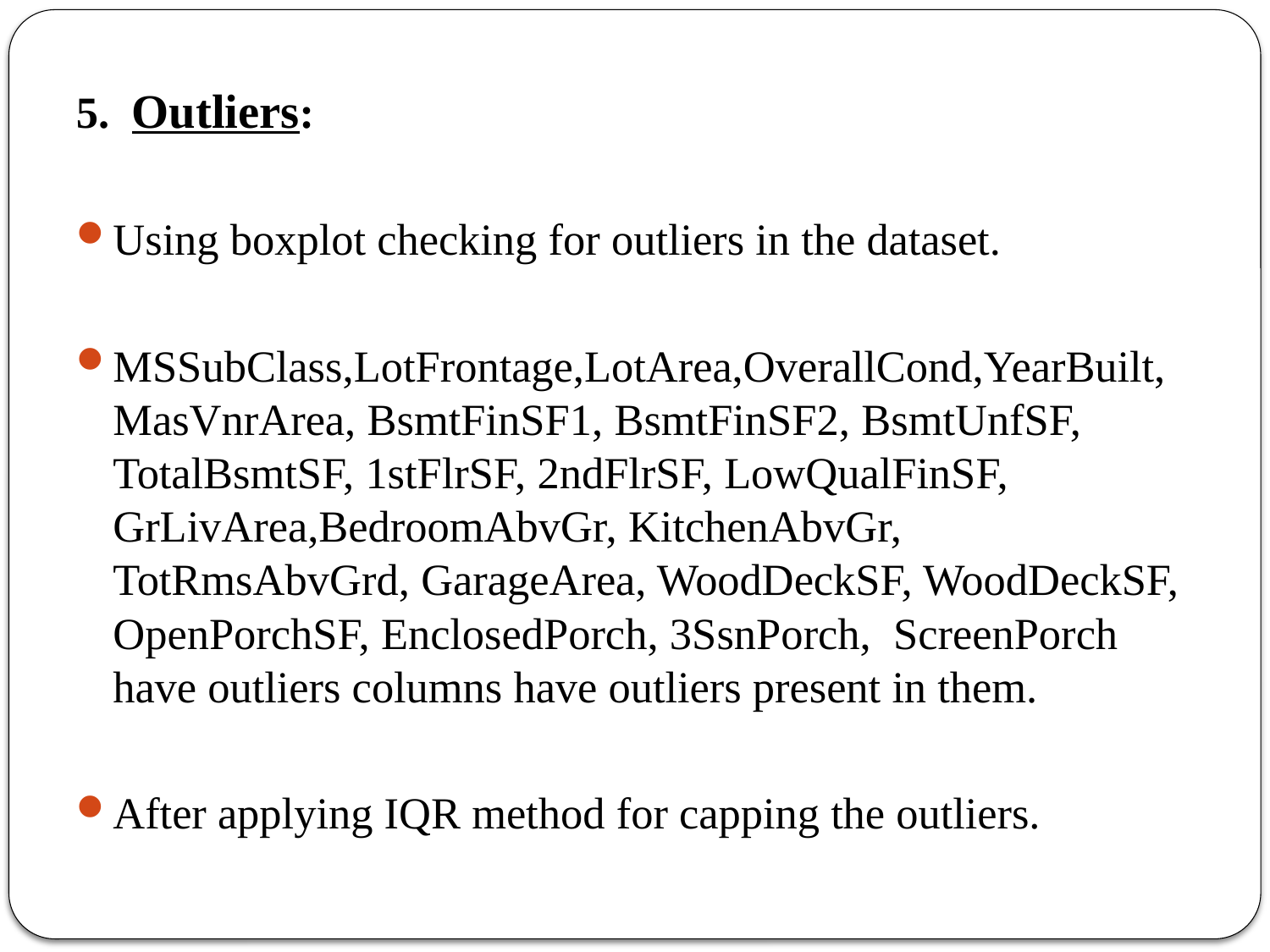

5.  Outliers:

Using boxplot checking for outliers in the dataset.

MSSubClass,LotFrontage,LotArea,OverallCond,YearBuilt, MasVnrArea, BsmtFinSF1, BsmtFinSF2, BsmtUnfSF, TotalBsmtSF, 1stFlrSF, 2ndFlrSF, LowQualFinSF, GrLivArea,BedroomAbvGr, KitchenAbvGr,  TotRmsAbvGrd, GarageArea, WoodDeckSF, WoodDeckSF,  OpenPorchSF, EnclosedPorch, 3SsnPorch,  ScreenPorch  have outliers columns have outliers present in them.

After applying IQR method for capping the outliers.